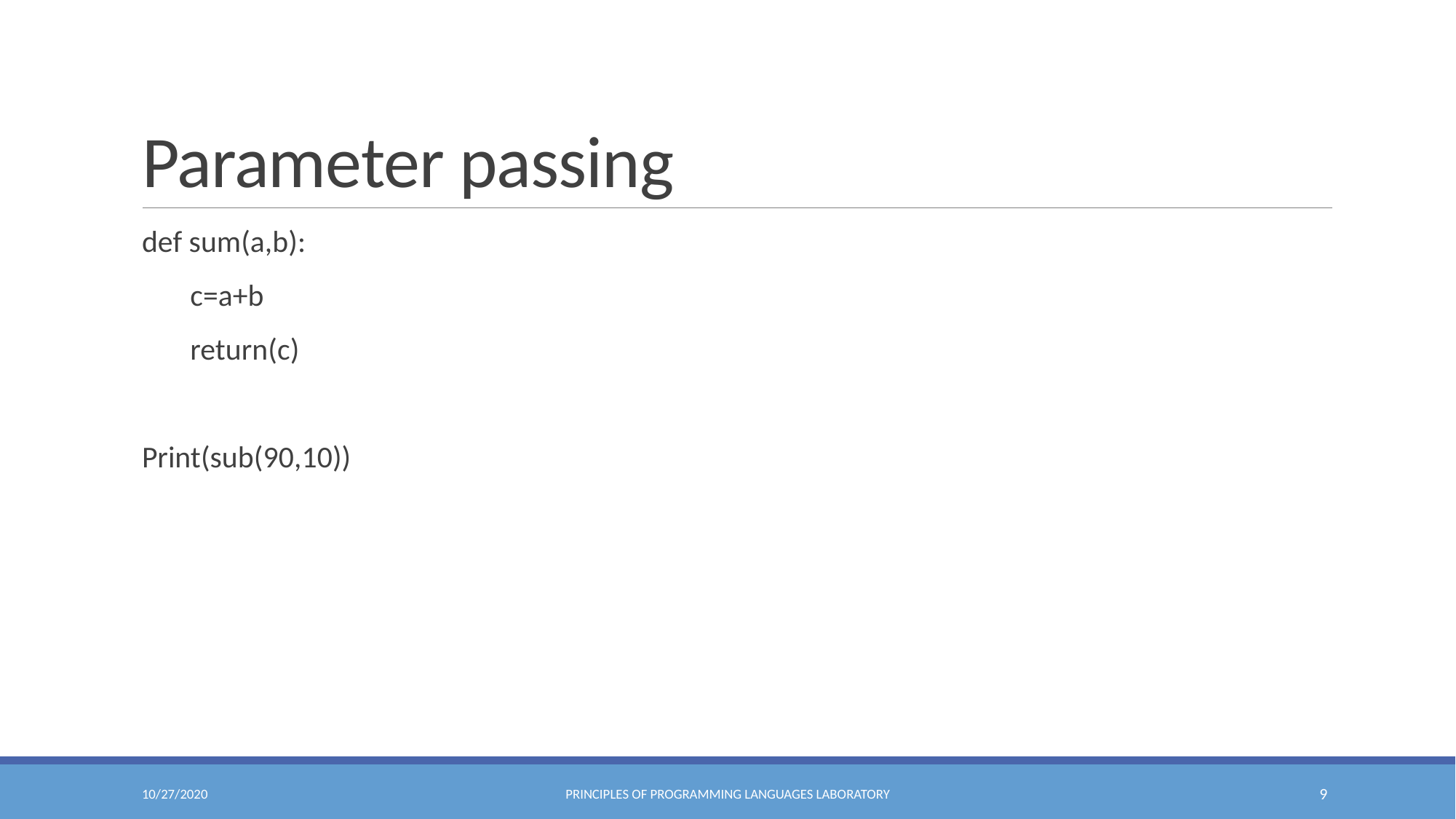

# Parameter passing
def sum(a,b):
       c=a+b
       return(c)

Print(sub(90,10))
10/27/2020
PRINCIPLES OF PROGRAMMING LANGUAGES LABORATORY
9